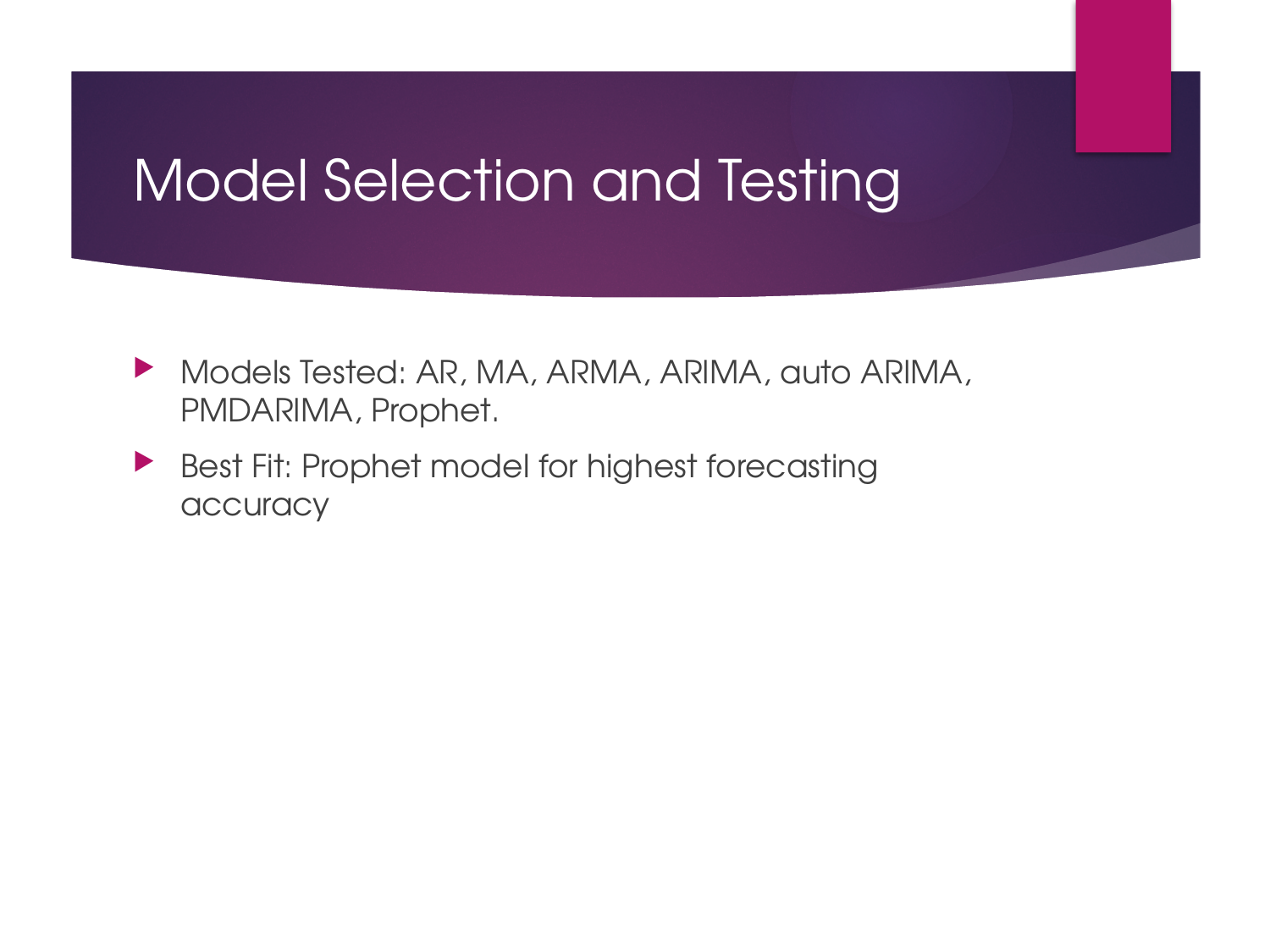

# Model Selection and Testing
Models Tested: AR, MA, ARMA, ARIMA, auto ARIMA, PMDARIMA, Prophet.
Best Fit: Prophet model for highest forecasting accuracy